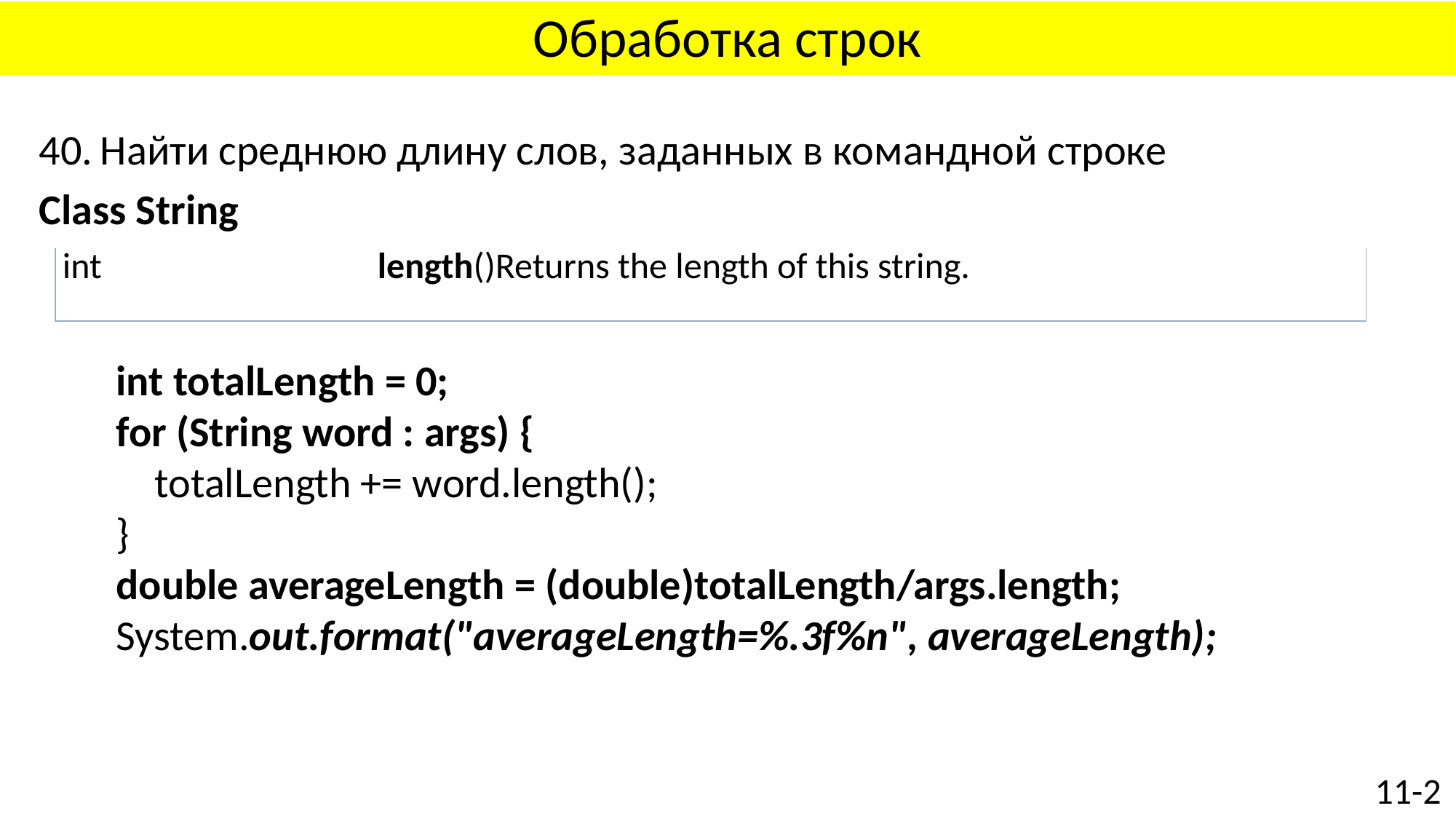

# Обработка строк
Найти среднюю длину слов, заданных в командной строке
Class String

        int totalLength = 0;
        for (String word : args) {
            totalLength += word.length();
        }
        double averageLength = (double)totalLength/args.length;
        System.out.format("averageLength=%.3f%n", averageLength);
| int | length()Returns the length of this string. |
| --- | --- |
11-2